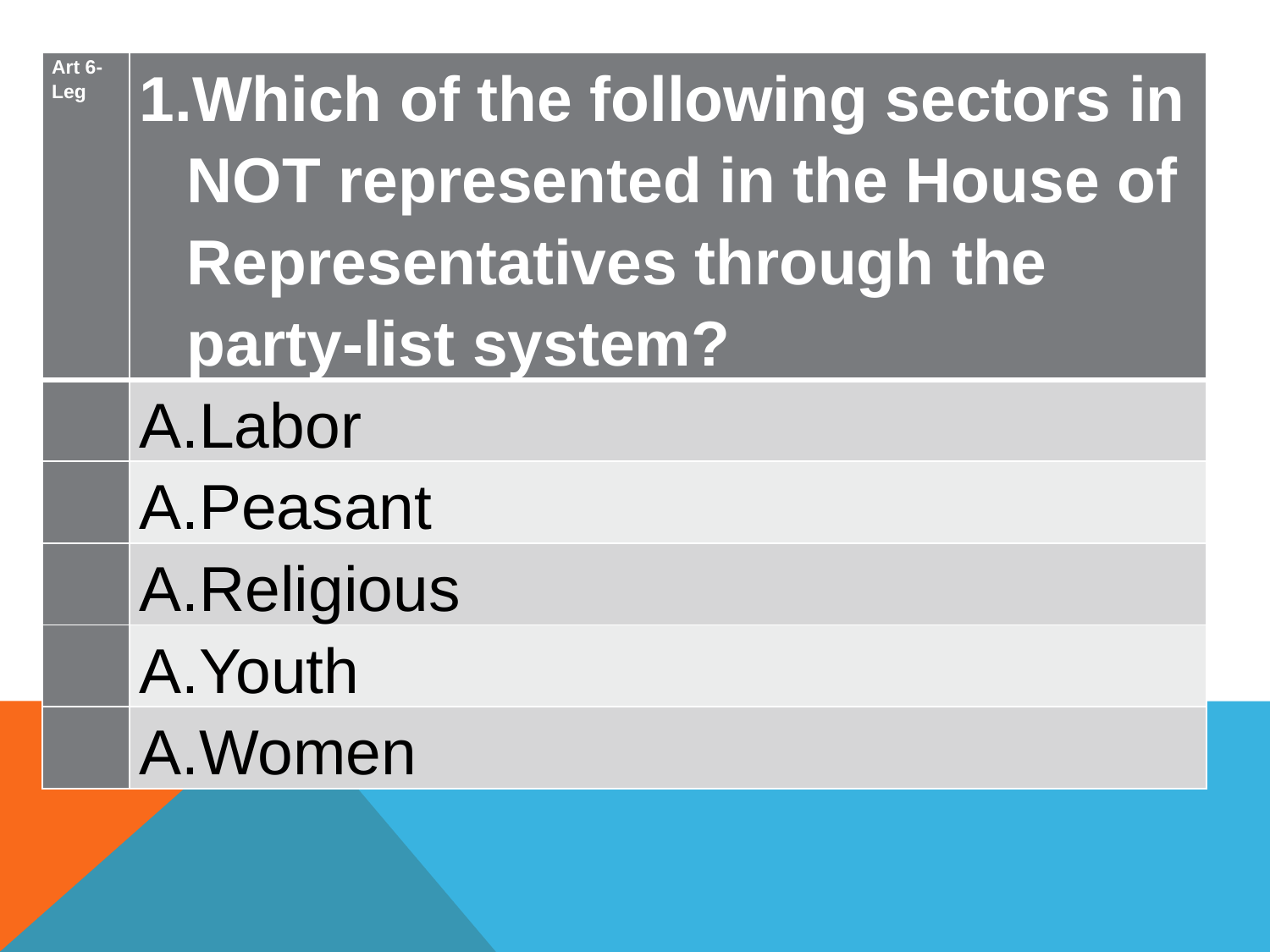

#
| Art 6-Leg | Which of the following sectors in NOT represented in the House of Representatives through the party-list system? |
| --- | --- |
|  | Labor |
|  | Peasant |
|  | Religious |
|  | Youth |
|  | Women |